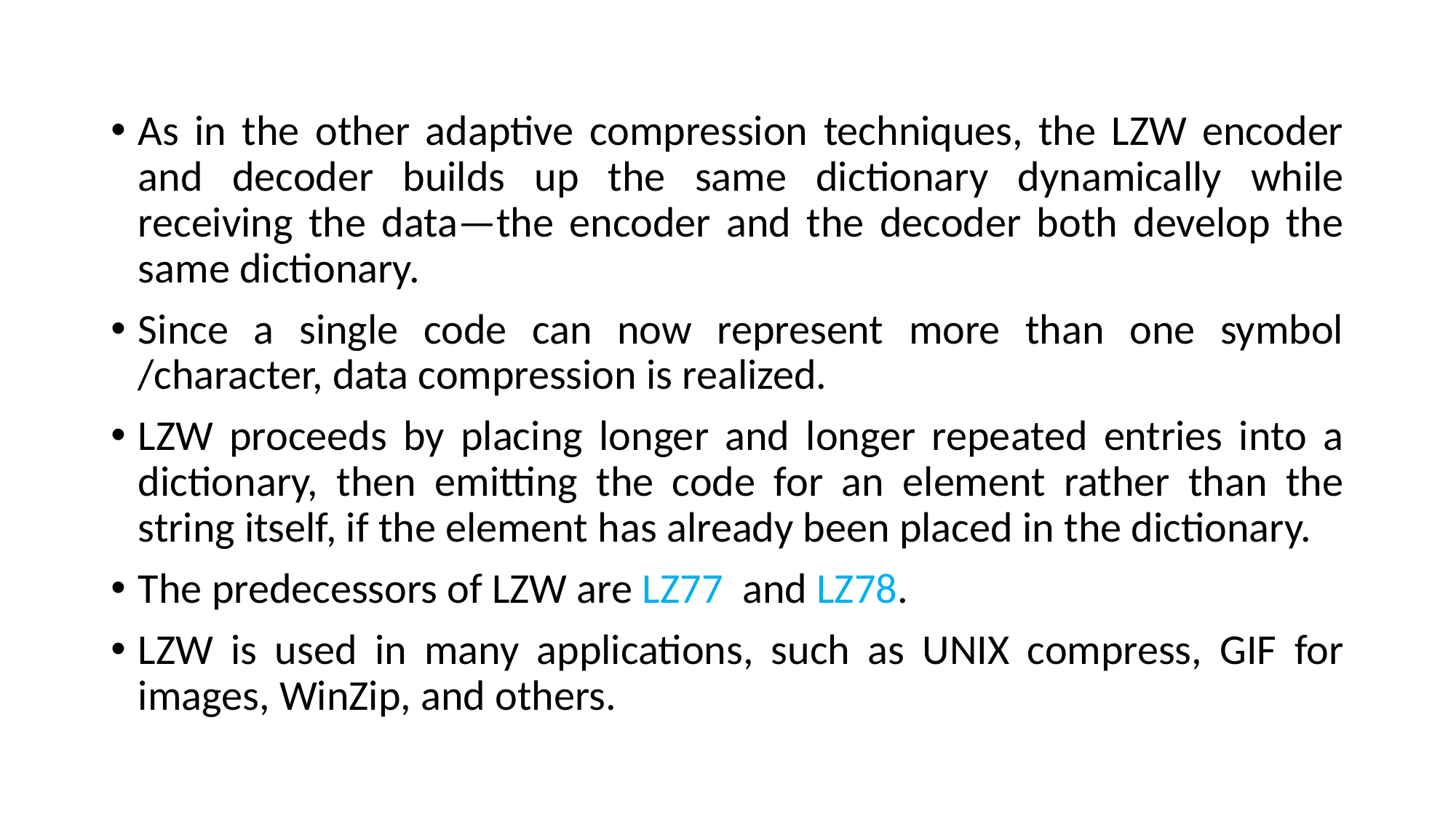

As in the other adaptive compression techniques, the LZW encoder and decoder builds up the same dictionary dynamically while receiving the data—the encoder and the decoder both develop the same dictionary.
Since a single code can now represent more than one symbol /character, data compression is realized.
LZW proceeds by placing longer and longer repeated entries into a dictionary, then emitting the code for an element rather than the string itself, if the element has already been placed in the dictionary.
The predecessors of LZW are LZ77  and LZ78.
LZW is used in many applications, such as UNIX compress, GIF for images, WinZip, and others.